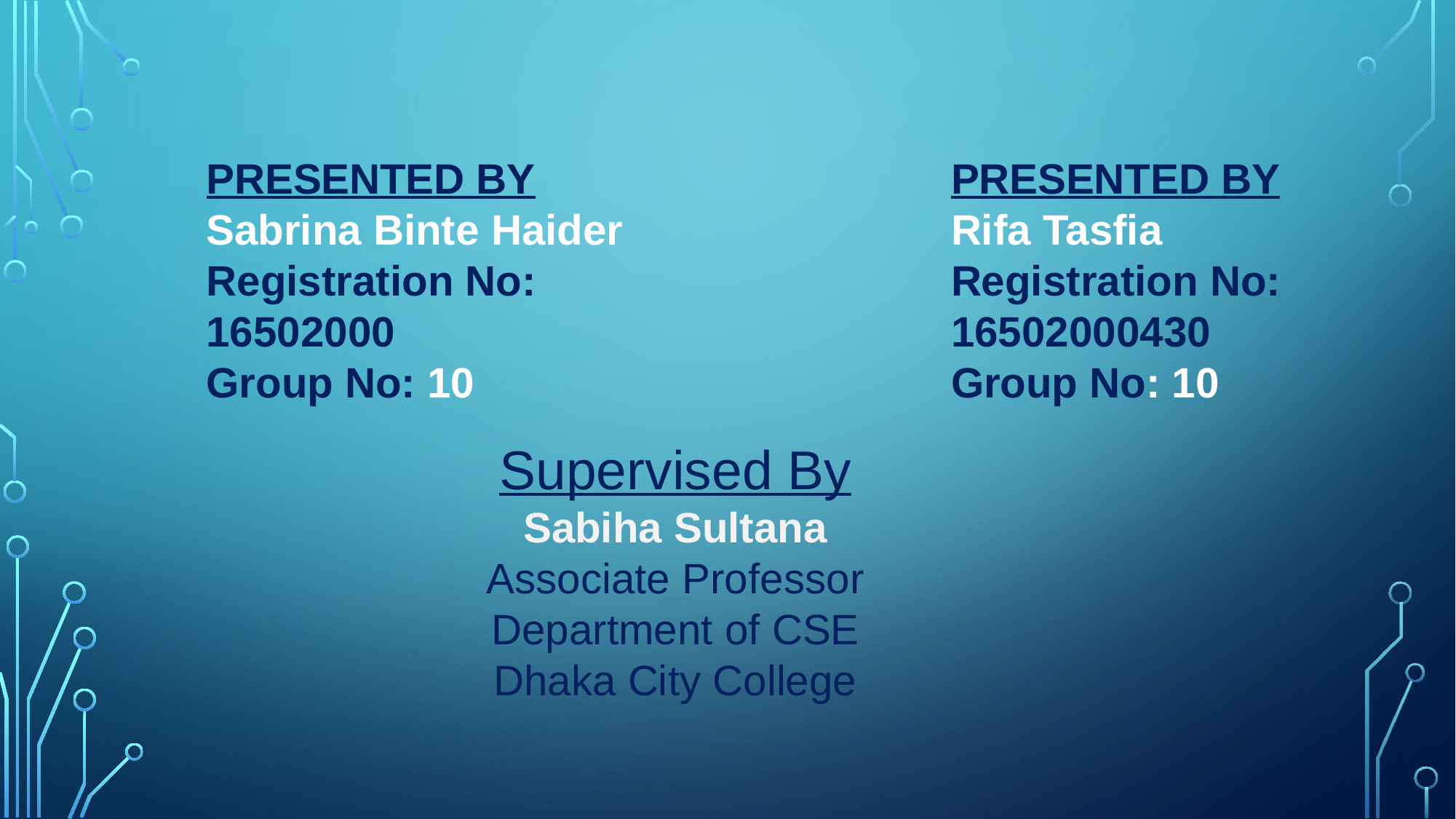

PRESENTED BY
Sabrina Binte Haider
Registration No: 16502000
Group No: 10
PRESENTED BY
Rifa Tasfia
Registration No: 16502000430
Group No: 10

Supervised By
Sabiha Sultana
Associate Professor
Department of CSE
Dhaka City College